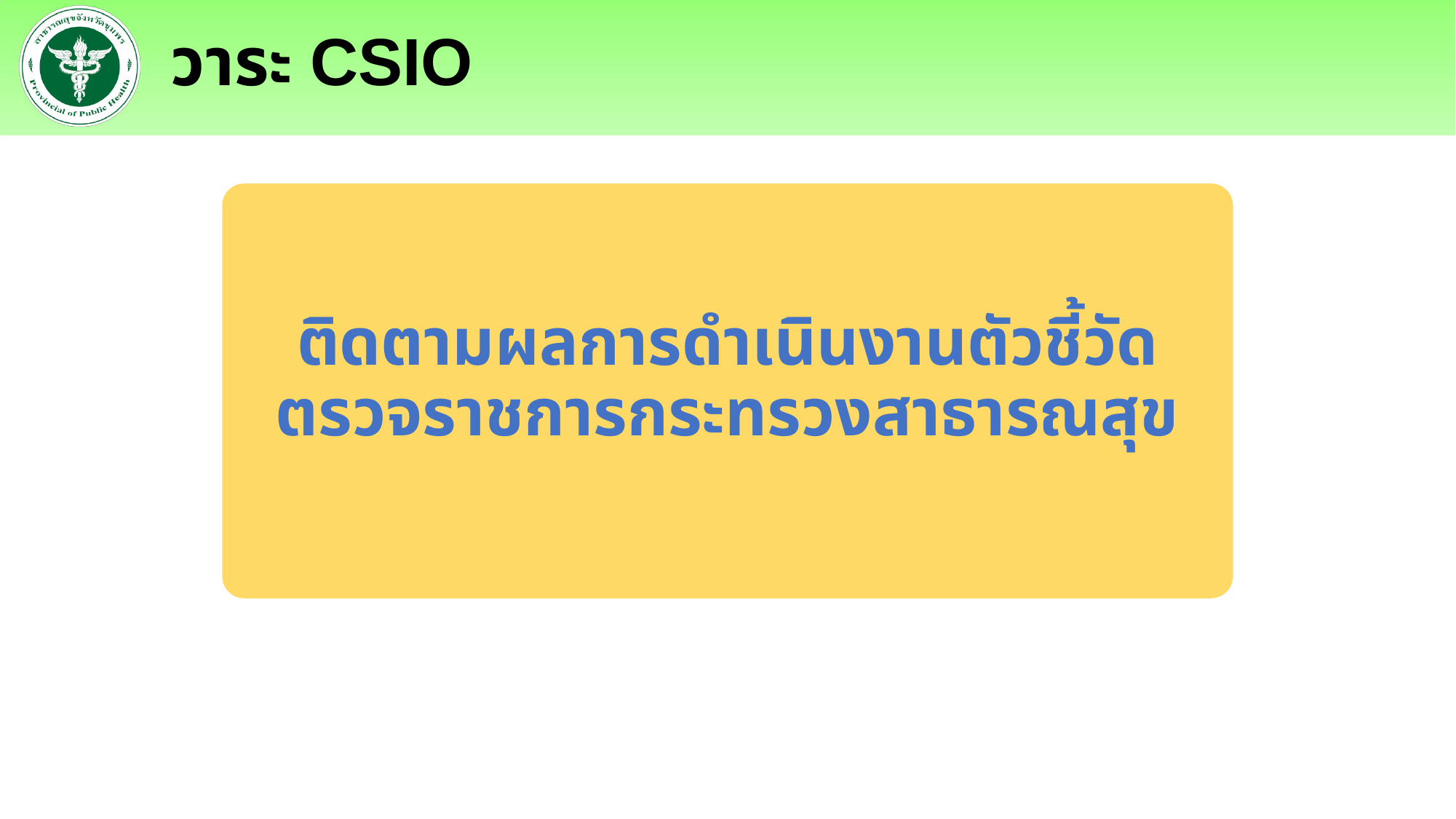

วาระ CSIO

ติดตามผลการดำเนินงานตัวชี้วัด
ตรวจราชการกระทรวงสาธารณสุข